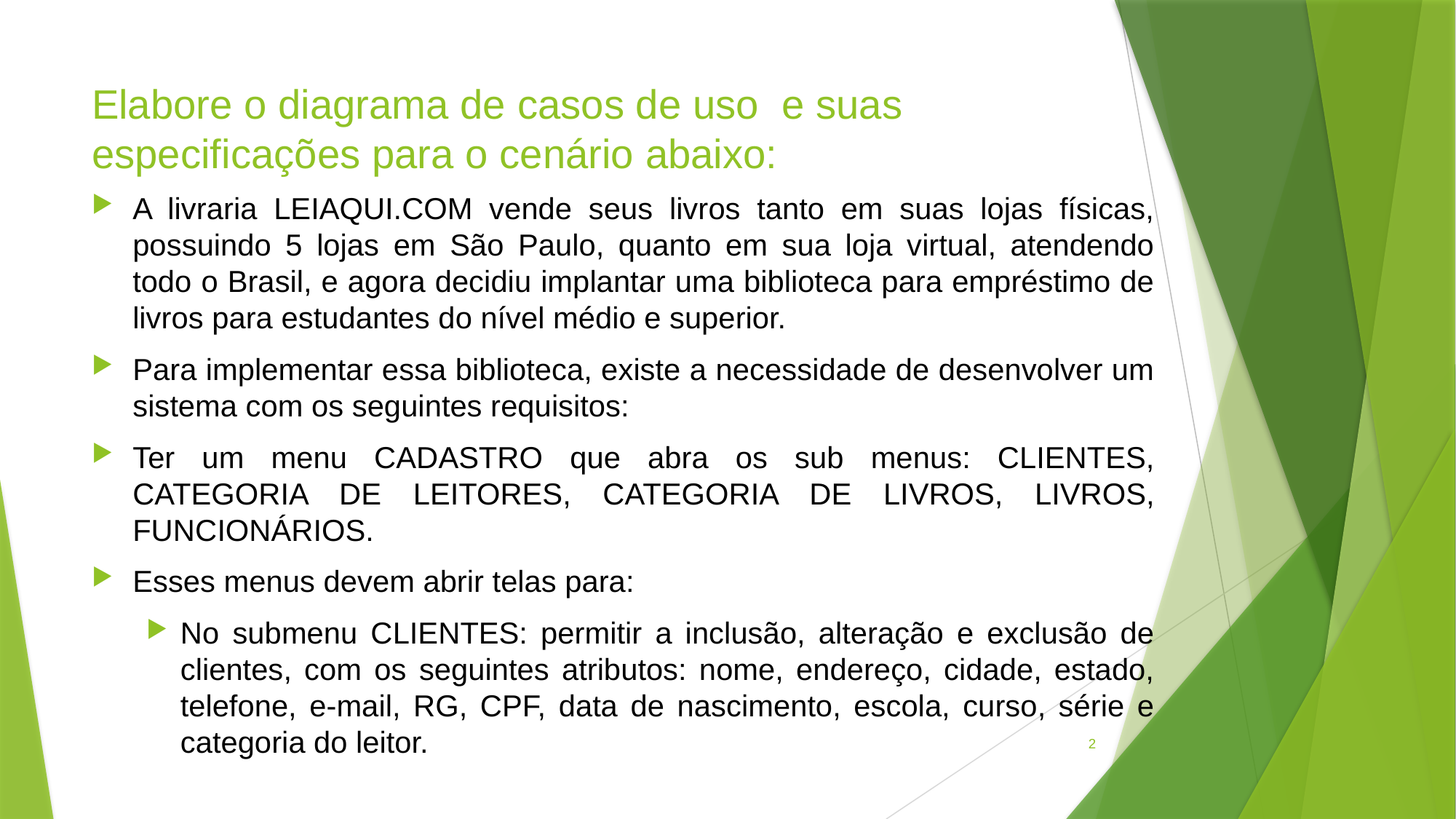

# Elabore o diagrama de casos de uso  e suas especificações para o cenário abaixo:
A livraria LEIAQUI.COM vende seus livros tanto em suas lojas físicas, possuindo 5 lojas em São Paulo, quanto em sua loja virtual, atendendo todo o Brasil, e agora decidiu implantar uma biblioteca para empréstimo de livros para estudantes do nível médio e superior.
Para implementar essa biblioteca, existe a necessidade de desenvolver um sistema com os seguintes requisitos:
Ter um menu CADASTRO que abra os sub menus: CLIENTES, CATEGORIA DE LEITORES, CATEGORIA DE LIVROS, LIVROS, FUNCIONÁRIOS.
Esses menus devem abrir telas para:
No submenu CLIENTES: permitir a inclusão, alteração e exclusão de clientes, com os seguintes atributos: nome, endereço, cidade, estado, telefone, e-mail, RG, CPF, data de nascimento, escola, curso, série e categoria do leitor.
2